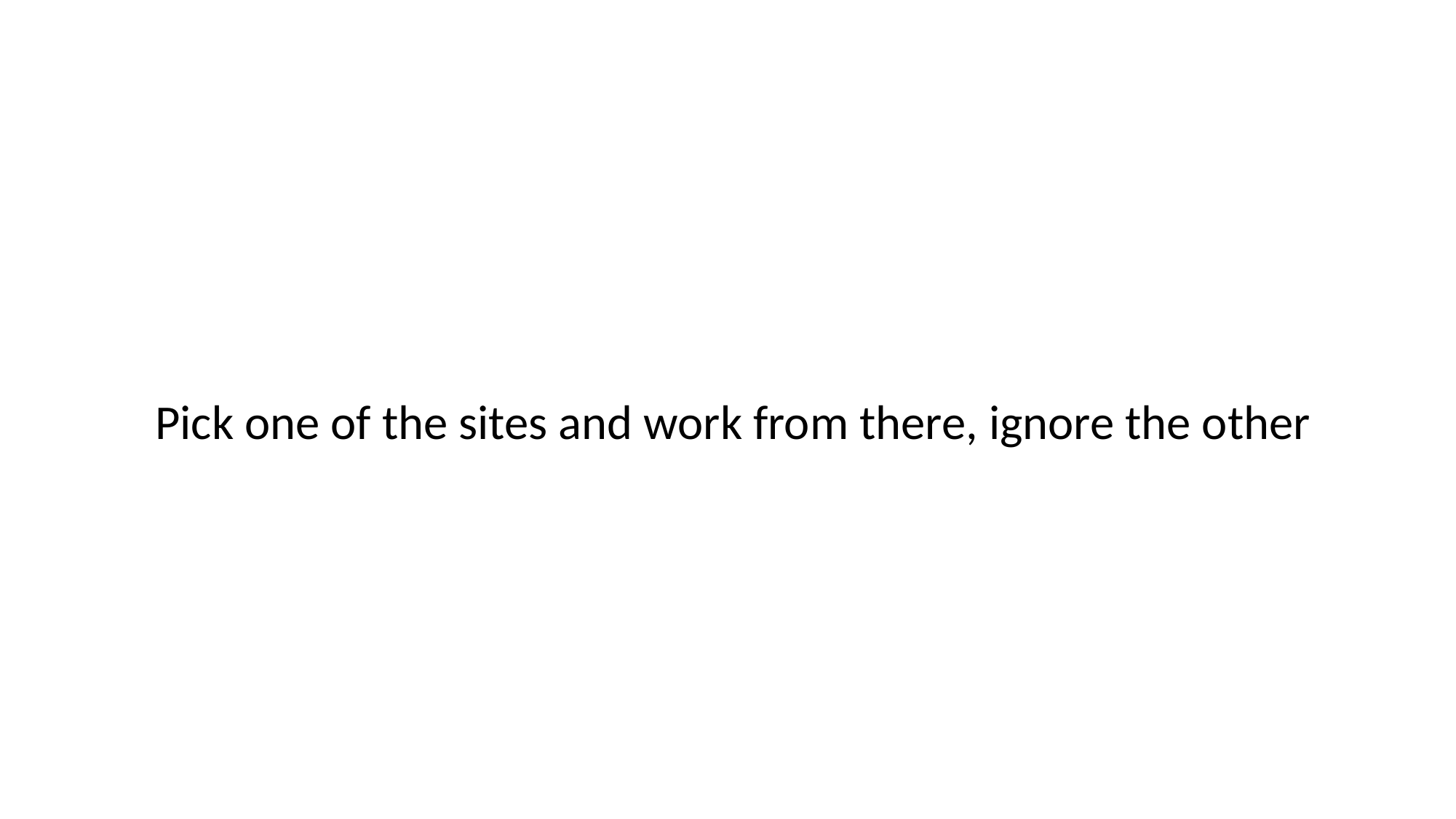

Pick one of the sites and work from there, ignore the other